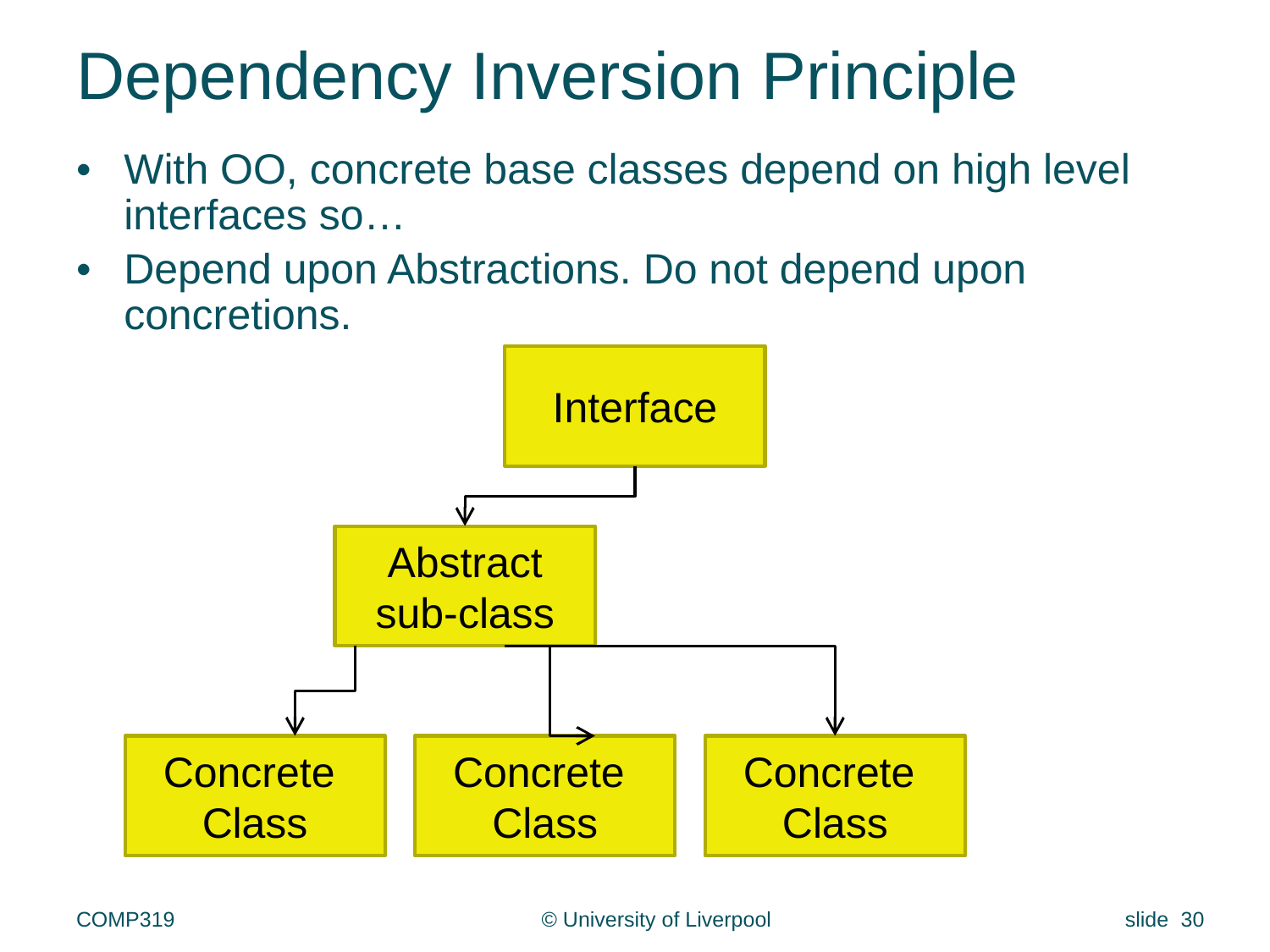

# Dependency Inversion Principle
With OO, concrete base classes depend on high level interfaces so…
Depend upon Abstractions. Do not depend upon concretions.
Interface
Abstract
sub-class
Concrete
Class
Concrete
Class
Concrete
Class
COMP319
© University of Liverpool
slide  30